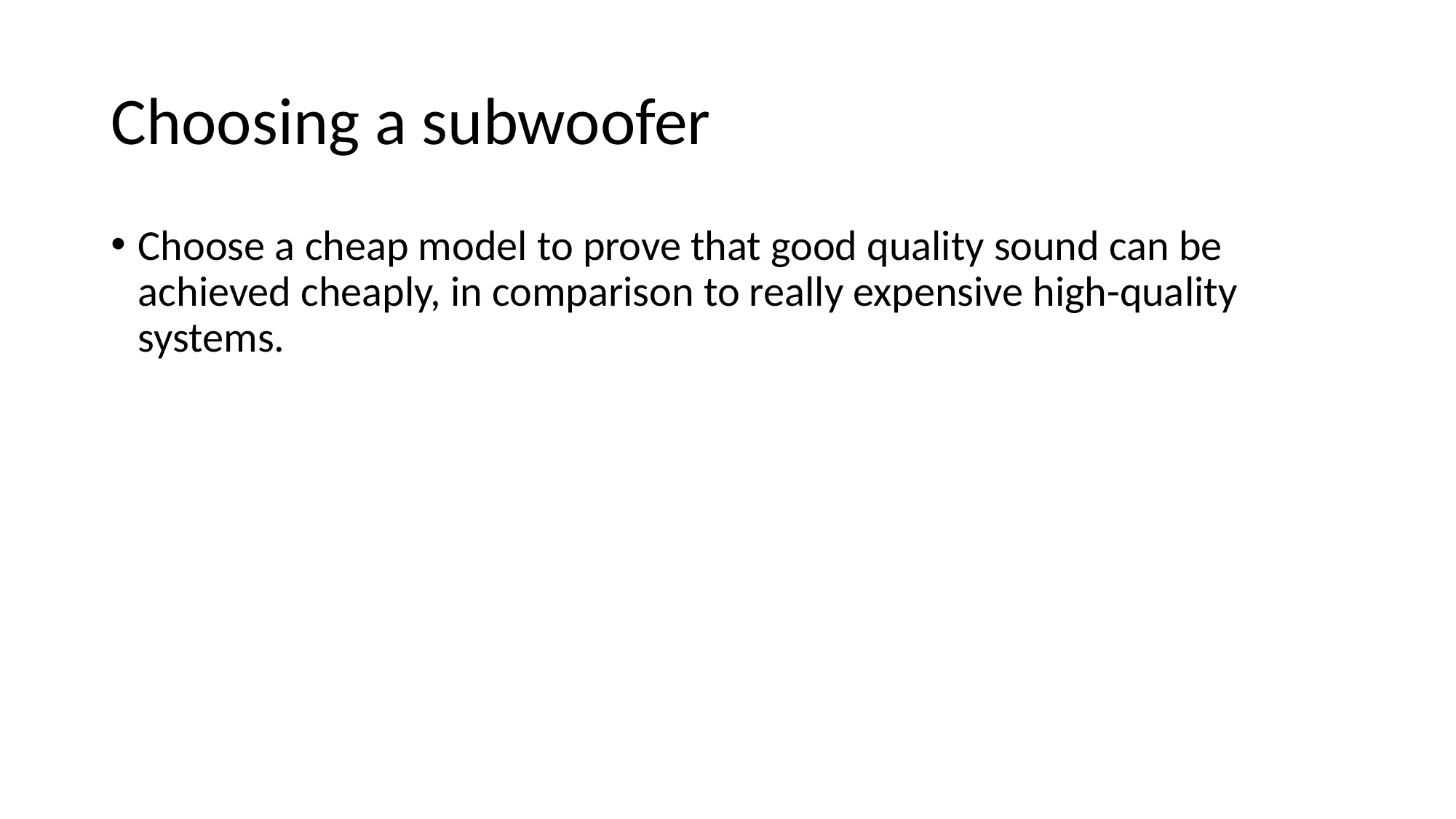

# Choosing a subwoofer
Choose a cheap model to prove that good quality sound can be achieved cheaply, in comparison to really expensive high-quality systems.